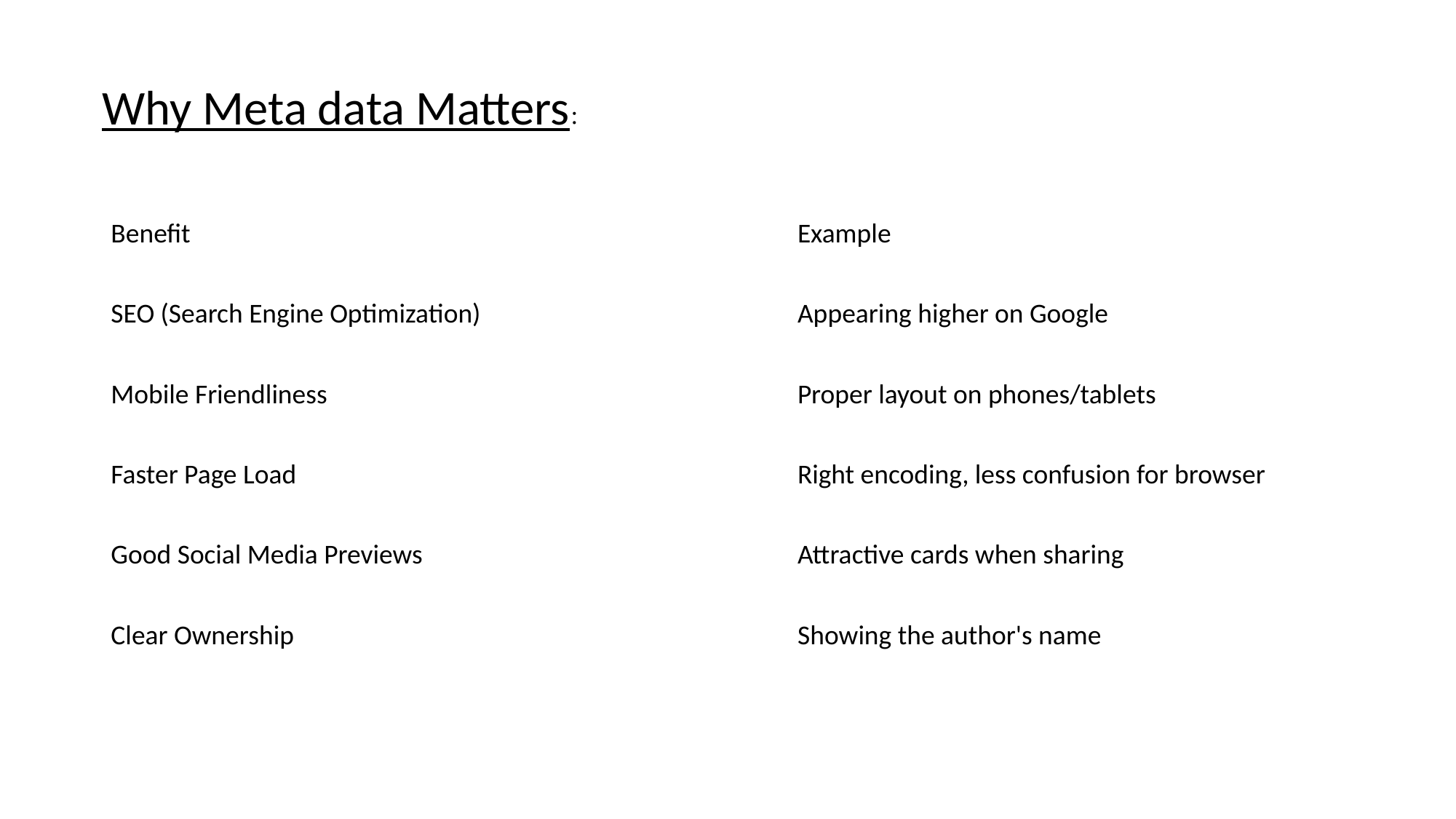

Why Meta data Matters:
| Benefit | Example |
| --- | --- |
| SEO (Search Engine Optimization) | Appearing higher on Google |
| Mobile Friendliness | Proper layout on phones/tablets |
| Faster Page Load | Right encoding, less confusion for browser |
| Good Social Media Previews | Attractive cards when sharing |
| Clear Ownership | Showing the author's name |